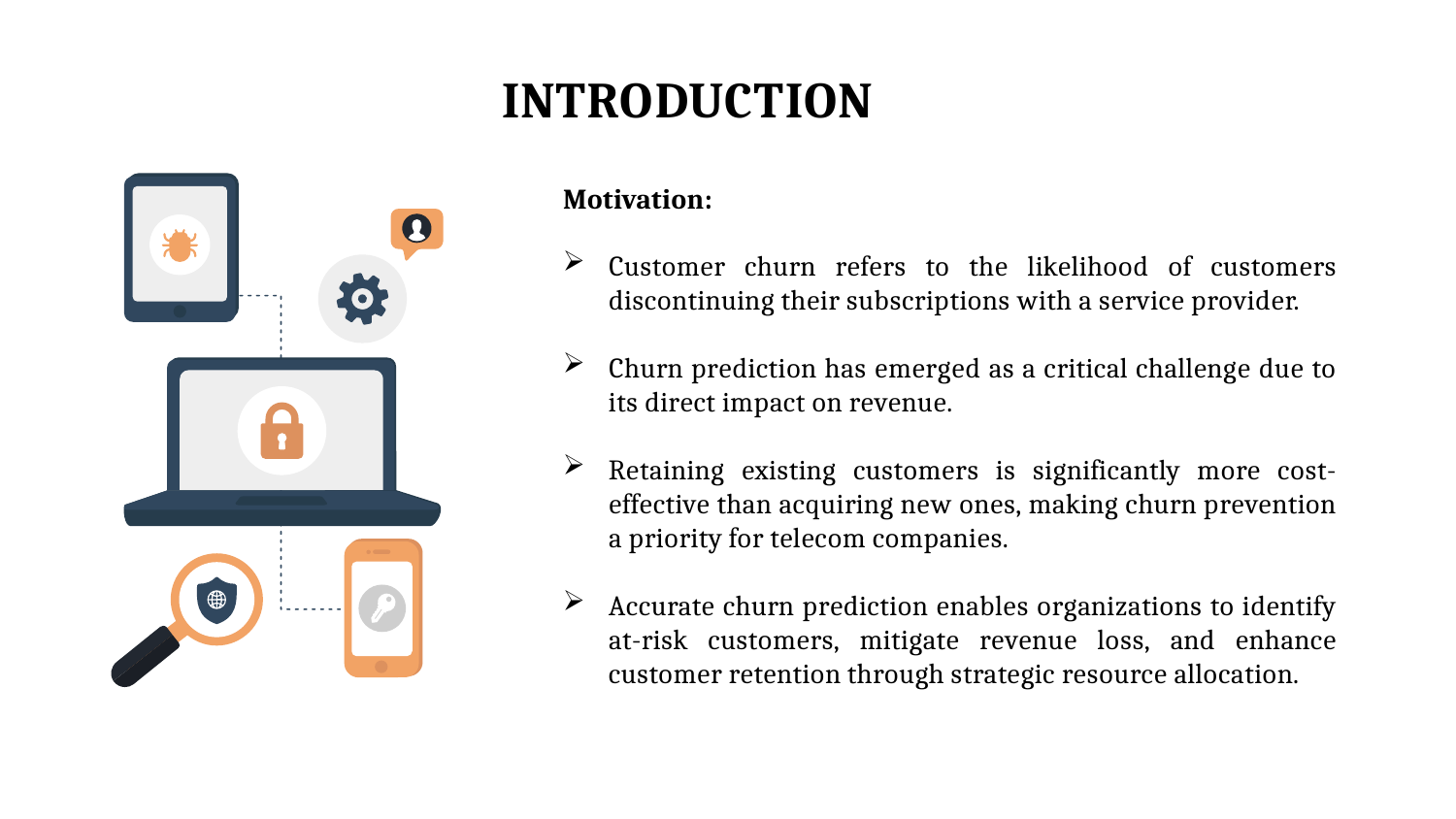

INTRODUCTION

Motivation:

Customer churn refers to the likelihood of customers discontinuing their subscriptions with a service provider.

Churn prediction has emerged as a critical challenge due to its direct impact on revenue.

Retaining existing customers is significantly more cost-effective than acquiring new ones, making churn prevention a priority for telecom companies.

Accurate churn prediction enables organizations to identify at-risk customers, mitigate revenue loss, and enhance customer retention through strategic resource allocation.